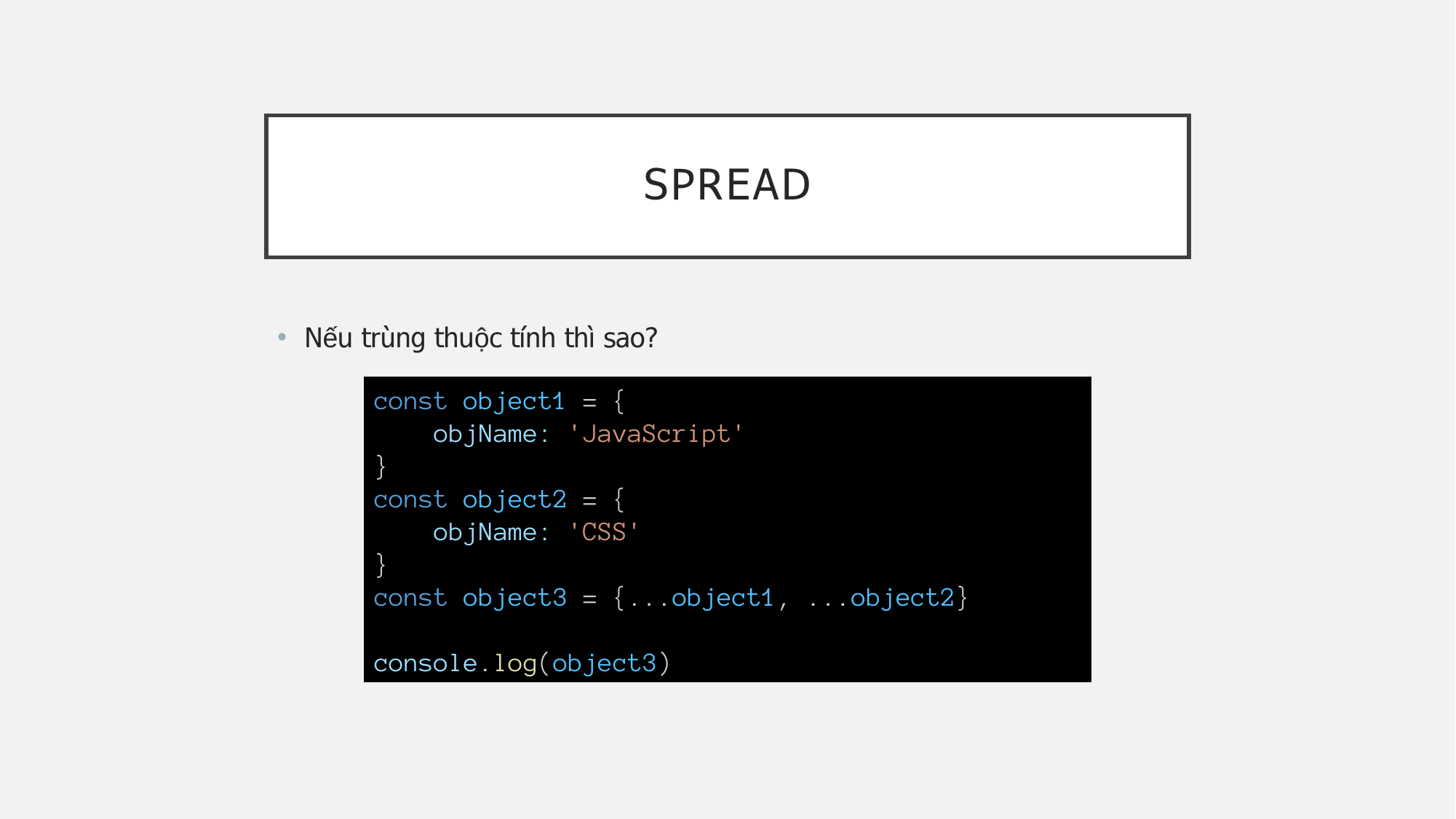

# spread
Nếu trùng thuộc tính thì sao?
const object1 = {
    objName: 'JavaScript'
}
const object2 = {
    objName: 'CSS'
}
const object3 = {...object1, ...object2}
console.log(object3)